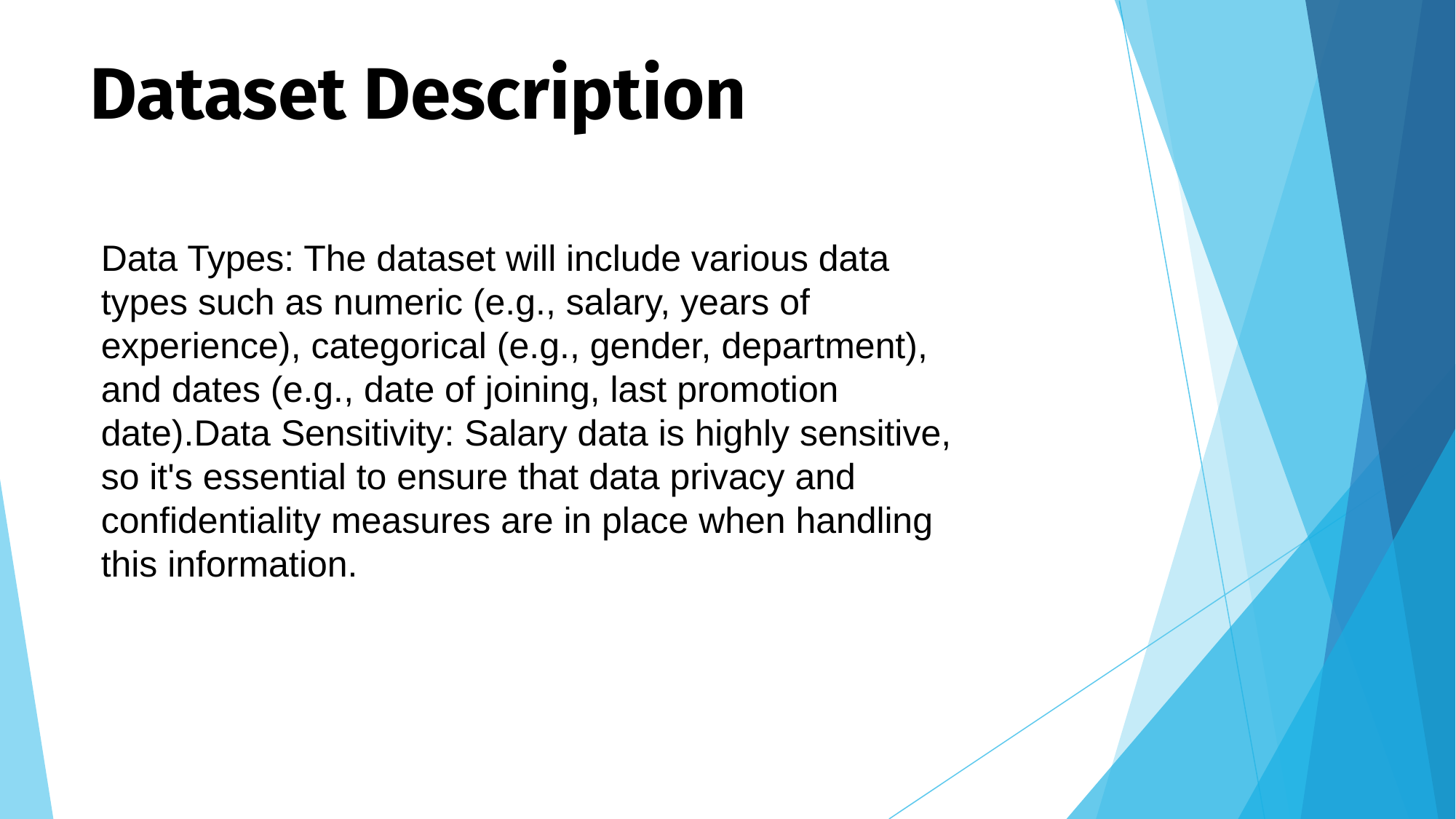

# Dataset Description
Data Types: The dataset will include various data types such as numeric (e.g., salary, years of experience), categorical (e.g., gender, department), and dates (e.g., date of joining, last promotion date).Data Sensitivity: Salary data is highly sensitive, so it's essential to ensure that data privacy and confidentiality measures are in place when handling this information.